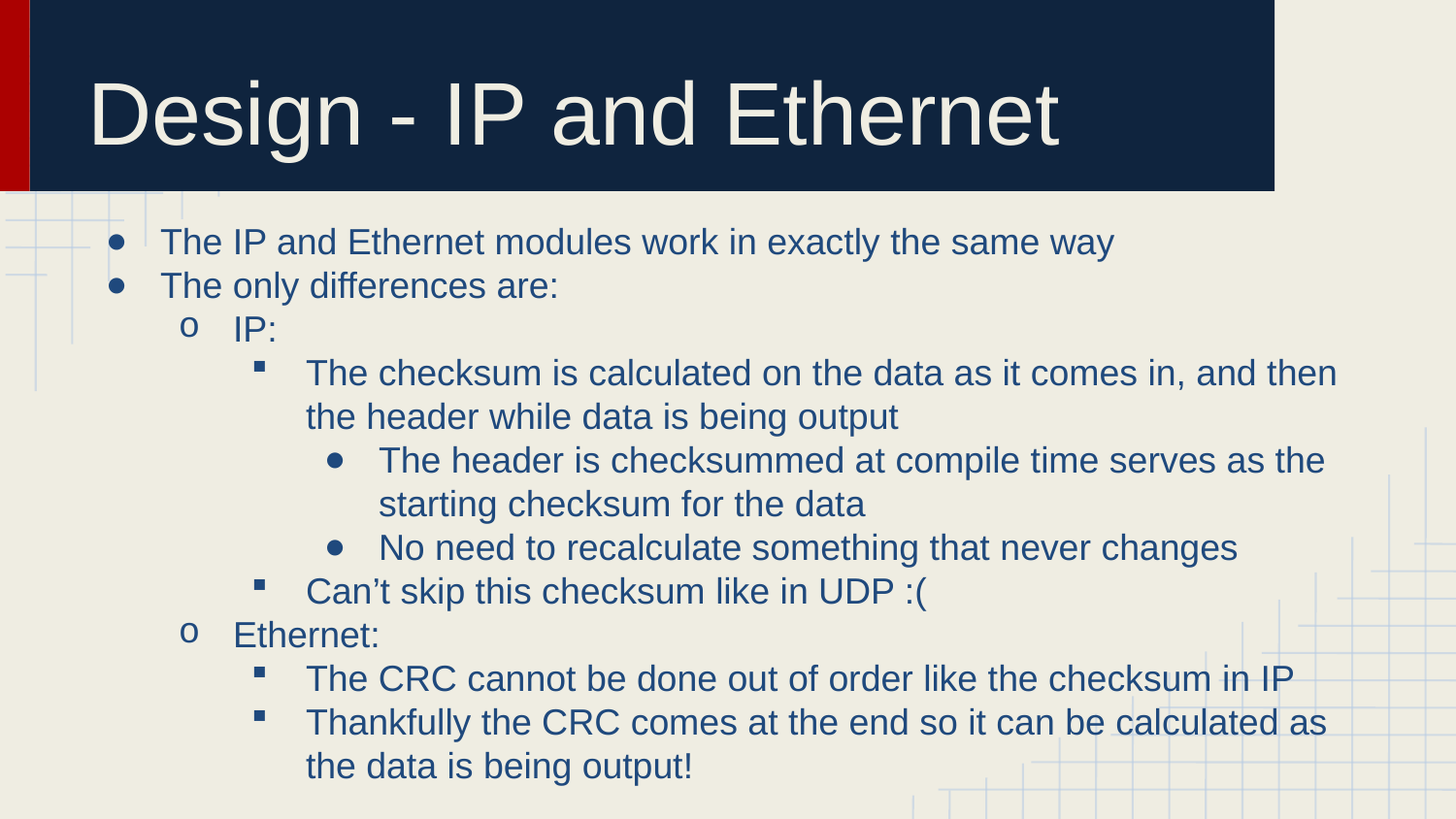

# Design - IP and Ethernet
The IP and Ethernet modules work in exactly the same way
The only differences are:
IP:
The checksum is calculated on the data as it comes in, and then the header while data is being output
The header is checksummed at compile time serves as the starting checksum for the data
No need to recalculate something that never changes
Can’t skip this checksum like in UDP :(
Ethernet:
The CRC cannot be done out of order like the checksum in IP
Thankfully the CRC comes at the end so it can be calculated as the data is being output!